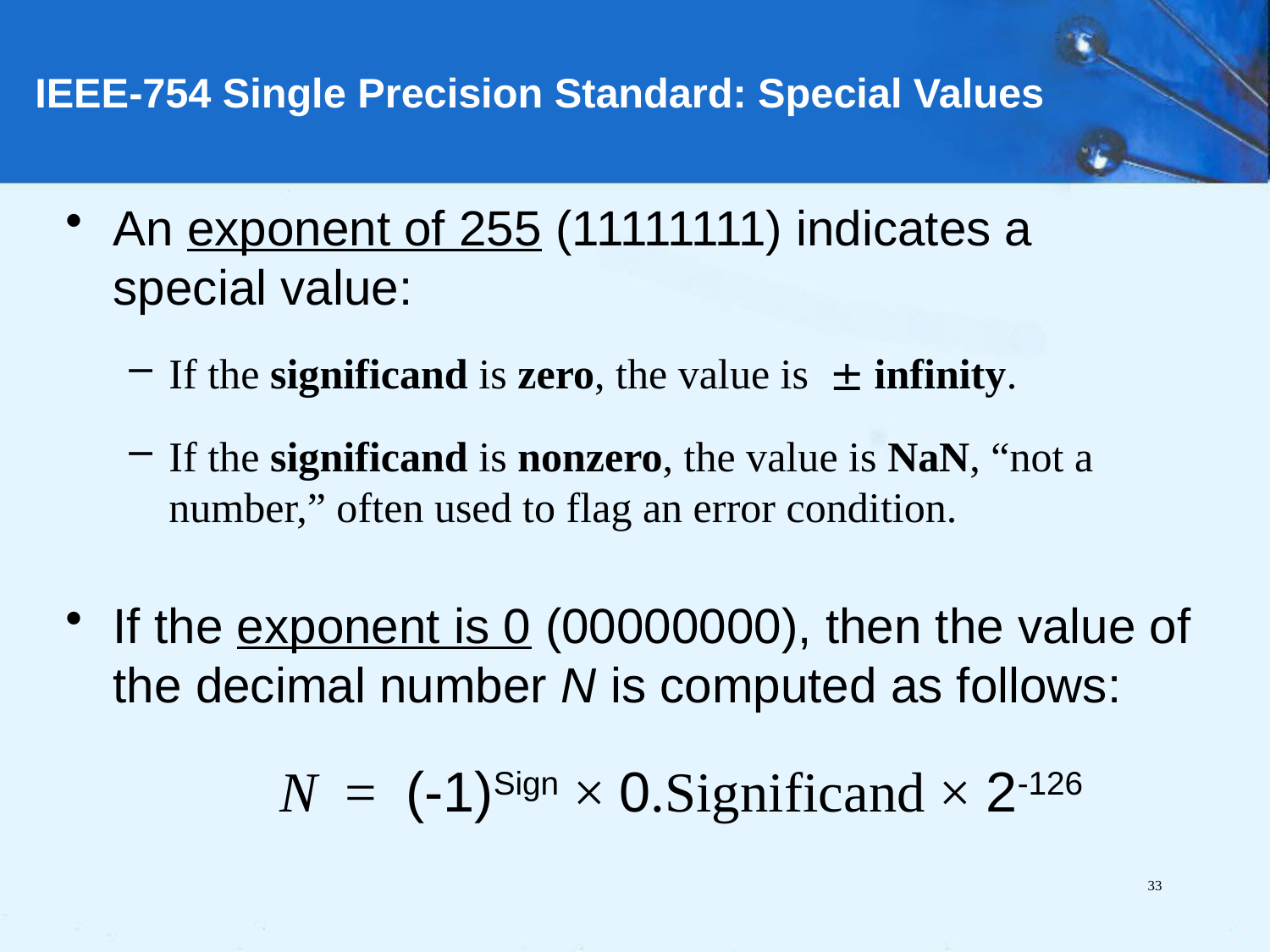

IEEE-754 Single Precision Standard: Special Values
An exponent of 255 (11111111) indicates a special value:
If the significand is zero, the value is  ± infinity.
If the significand is nonzero, the value is NaN, “not a number,” often used to flag an error condition.
If the exponent is 0 (00000000), then the value of the decimal number N is computed as follows:
	N  =  (-1)Sign × 0.Significand × 2-126
33